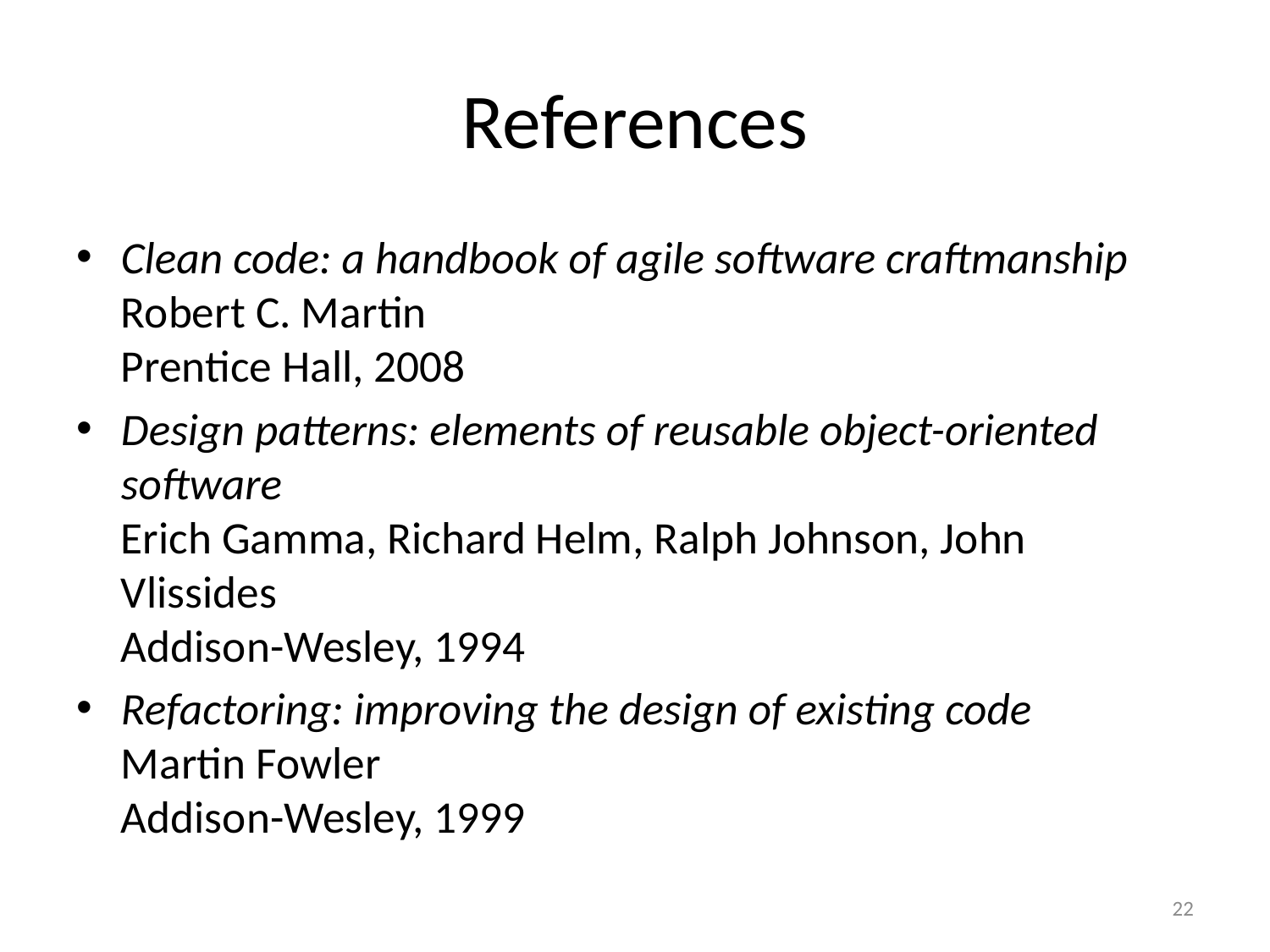

# References
Clean code: a handbook of agile software craftmanship
Robert C. Martin
Prentice Hall, 2008
Design patterns: elements of reusable object-oriented software
Erich Gamma, Richard Helm, Ralph Johnson, John Vlissides
Addison-Wesley, 1994
Refactoring: improving the design of existing code
Martin Fowler
Addison-Wesley, 1999
22